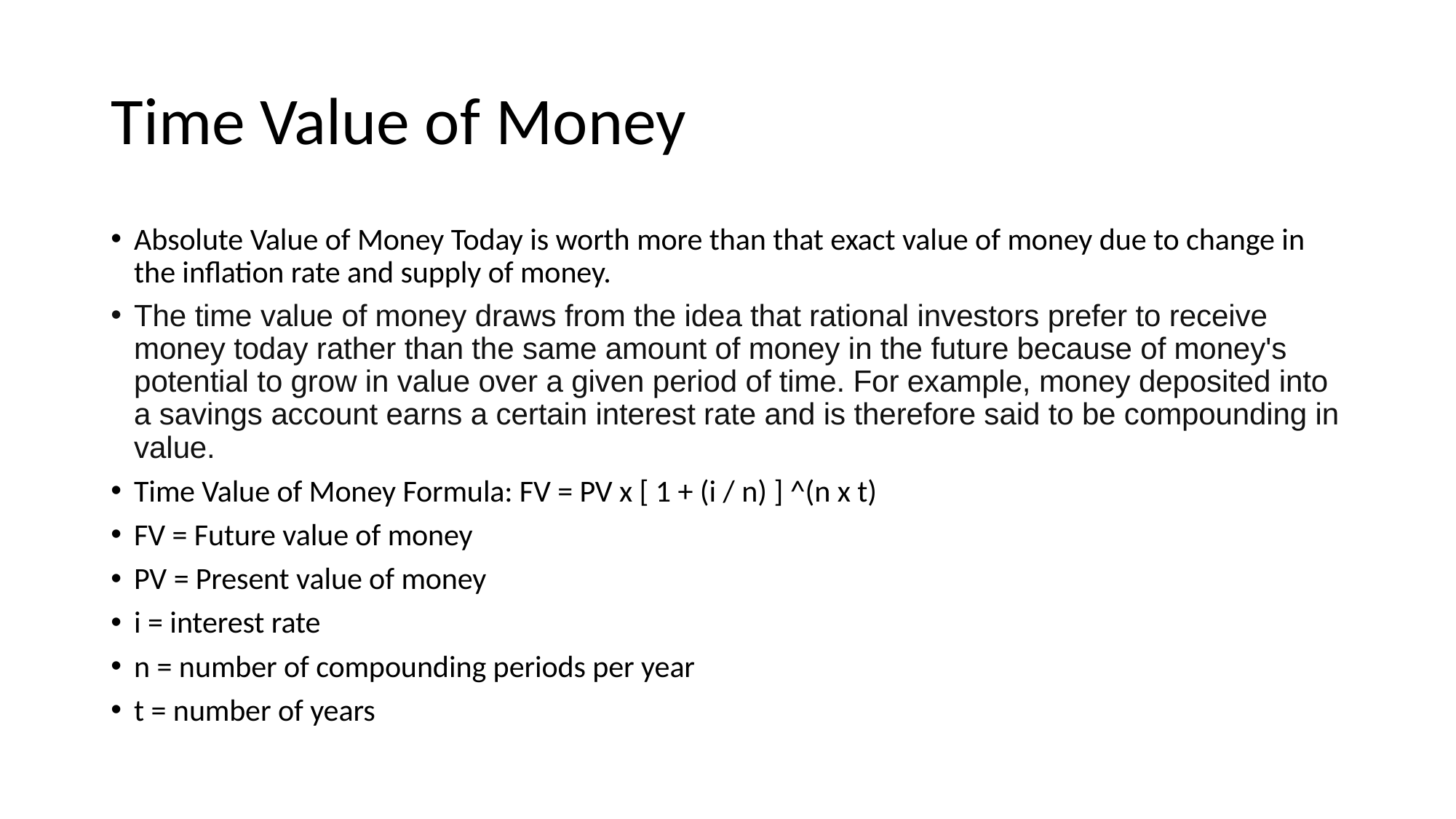

# Time Value of Money
Absolute Value of Money Today is worth more than that exact value of money due to change in the inflation rate and supply of money.
The time value of money draws from the idea that rational investors prefer to receive money today rather than the same amount of money in the future because of money's potential to grow in value over a given period of time. For example, money deposited into a savings account earns a certain interest rate and is therefore said to be compounding in value.
Time Value of Money Formula: FV = PV x [ 1 + (i / n) ] ^(n x t)
FV = Future value of money
PV = Present value of money
i = interest rate
n = number of compounding periods per year
t = number of years